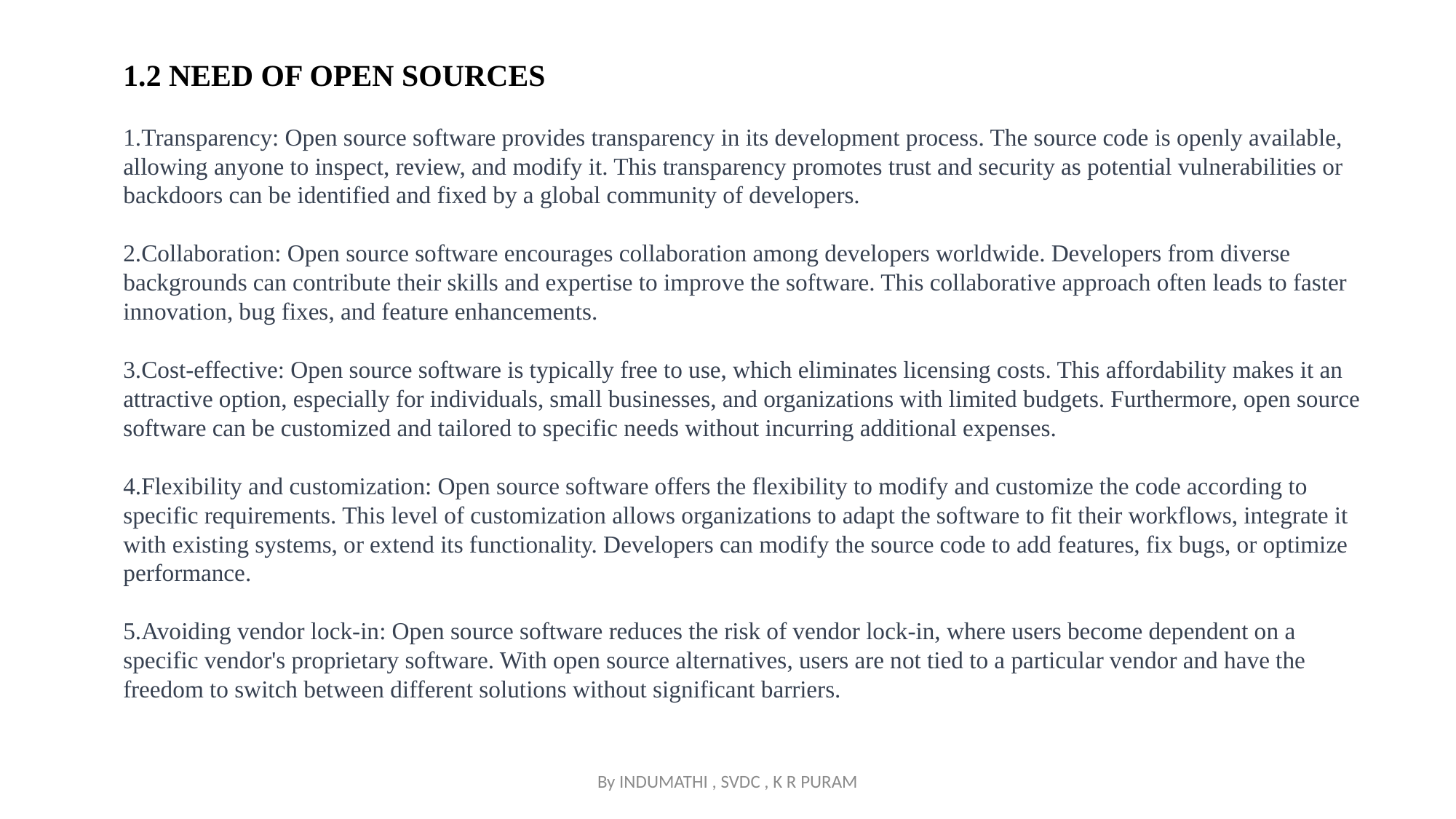

1.2 NEED OF OPEN SOURCES

Transparency: Open source software provides transparency in its development process. The source code is openly available, allowing anyone to inspect, review, and modify it. This transparency promotes trust and security as potential vulnerabilities or backdoors can be identified and fixed by a global community of developers.

Collaboration: Open source software encourages collaboration among developers worldwide. Developers from diverse backgrounds can contribute their skills and expertise to improve the software. This collaborative approach often leads to faster innovation, bug fixes, and feature enhancements.

Cost-effective: Open source software is typically free to use, which eliminates licensing costs. This affordability makes it an attractive option, especially for individuals, small businesses, and organizations with limited budgets. Furthermore, open source software can be customized and tailored to specific needs without incurring additional expenses.

Flexibility and customization: Open source software offers the flexibility to modify and customize the code according to specific requirements. This level of customization allows organizations to adapt the software to fit their workflows, integrate it with existing systems, or extend its functionality. Developers can modify the source code to add features, fix bugs, or optimize performance.

Avoiding vendor lock-in: Open source software reduces the risk of vendor lock-in, where users become dependent on a specific vendor's proprietary software. With open source alternatives, users are not tied to a particular vendor and have the freedom to switch between different solutions without significant barriers.
By INDUMATHI , SVDC , K R PURAM